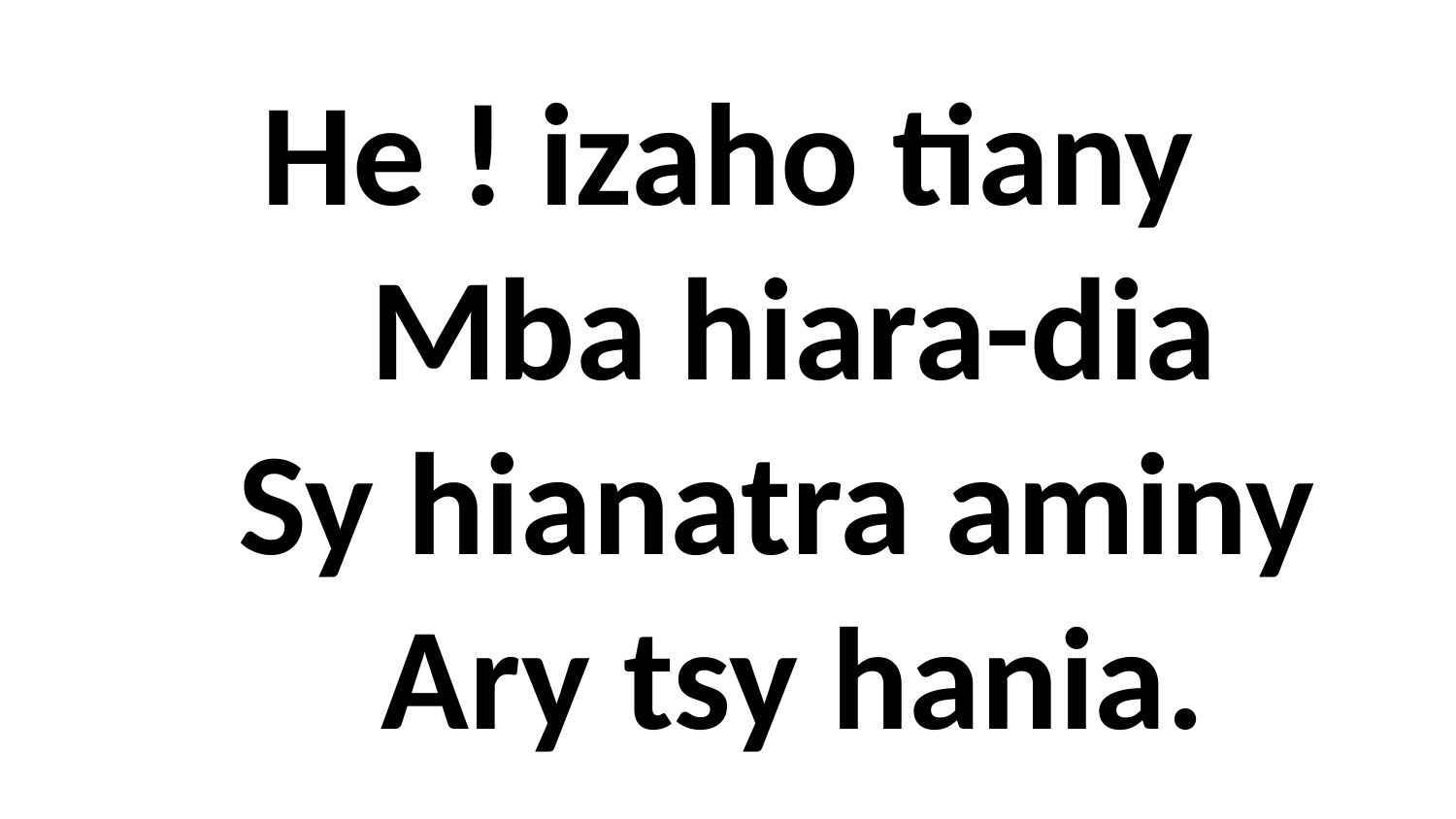

# He ! izaho tiany Mba hiara-dia Sy hianatra aminy Ary tsy hania.